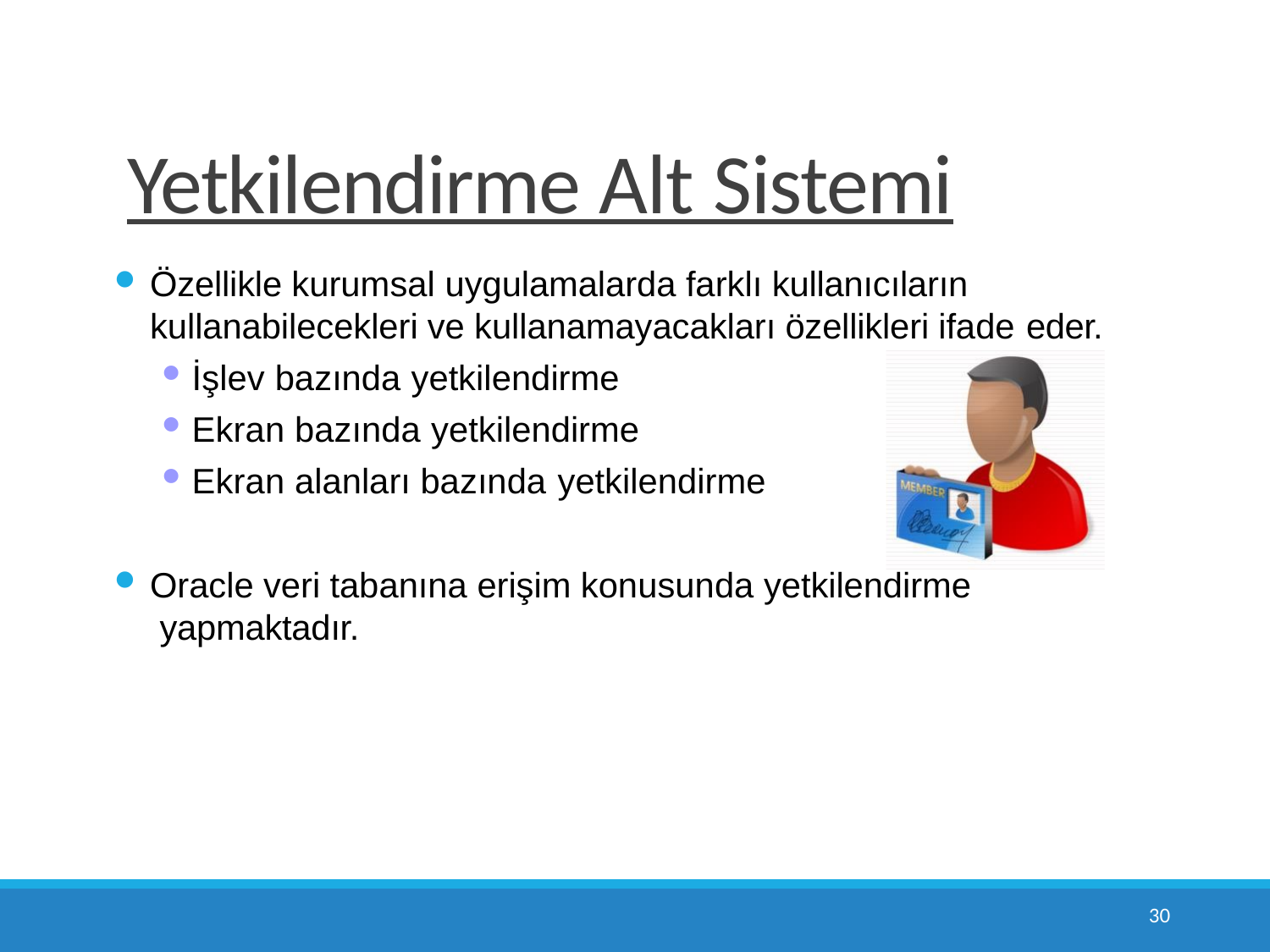

# Yetkilendirme Alt Sistemi
Özellikle kurumsal uygulamalarda farklı kullanıcıların
kullanabilecekleri ve kullanamayacakları özellikleri ifade eder.
İşlev bazında yetkilendirme
Ekran bazında yetkilendirme
Ekran alanları bazında yetkilendirme

Oracle veri tabanına erişim konusunda yetkilendirme  yapmaktadır.

30